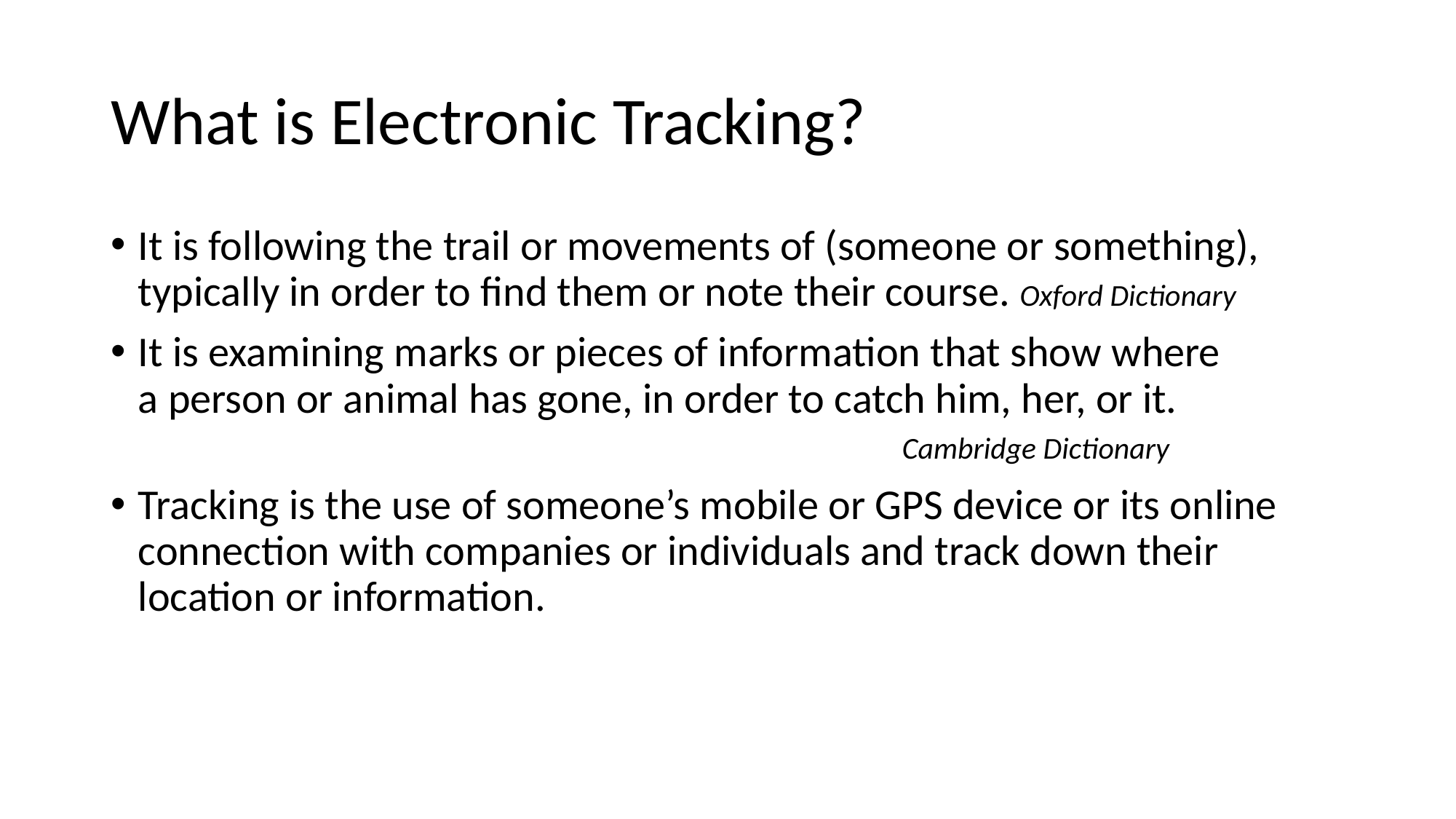

# What is Electronic Tracking?
It is following the trail or movements of (someone or something), typically in order to find them or note their course. Oxford Dictionary
It is examining marks or pieces of information that show where a person or animal has gone, in order to catch him, her, or it. 								   	Cambridge Dictionary
Tracking is the use of someone’s mobile or GPS device or its online connection with companies or individuals and track down their location or information.